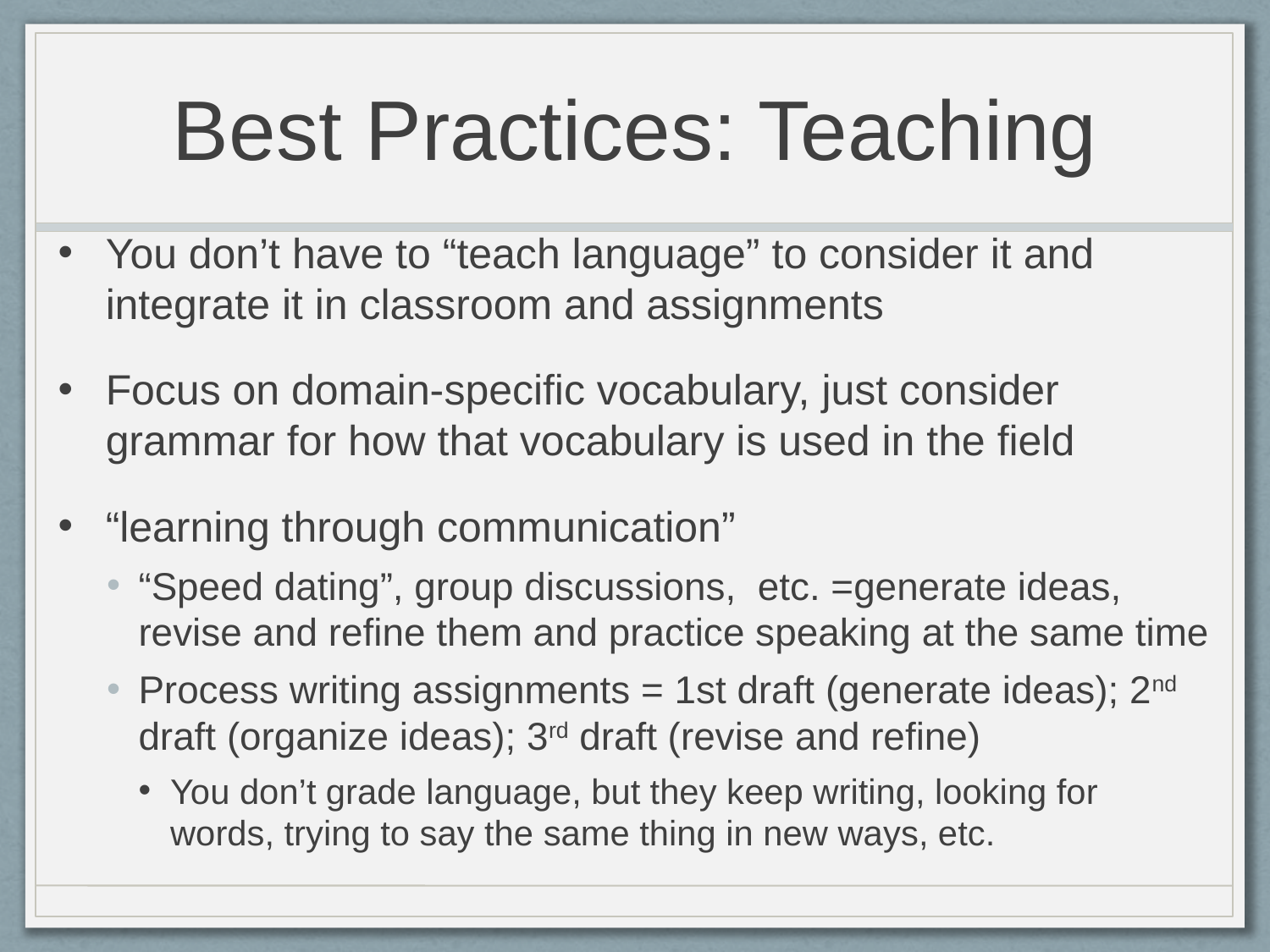

# Best Practices: Teaching
You don’t have to “teach language” to consider it and integrate it in classroom and assignments
Focus on domain-specific vocabulary, just consider grammar for how that vocabulary is used in the field
“learning through communication”
“Speed dating”, group discussions,  etc. =generate ideas, revise and refine them and practice speaking at the same time
Process writing assignments = 1st draft (generate ideas); 2nd draft (organize ideas); 3rd draft (revise and refine)
You don’t grade language, but they keep writing, looking for words, trying to say the same thing in new ways, etc.